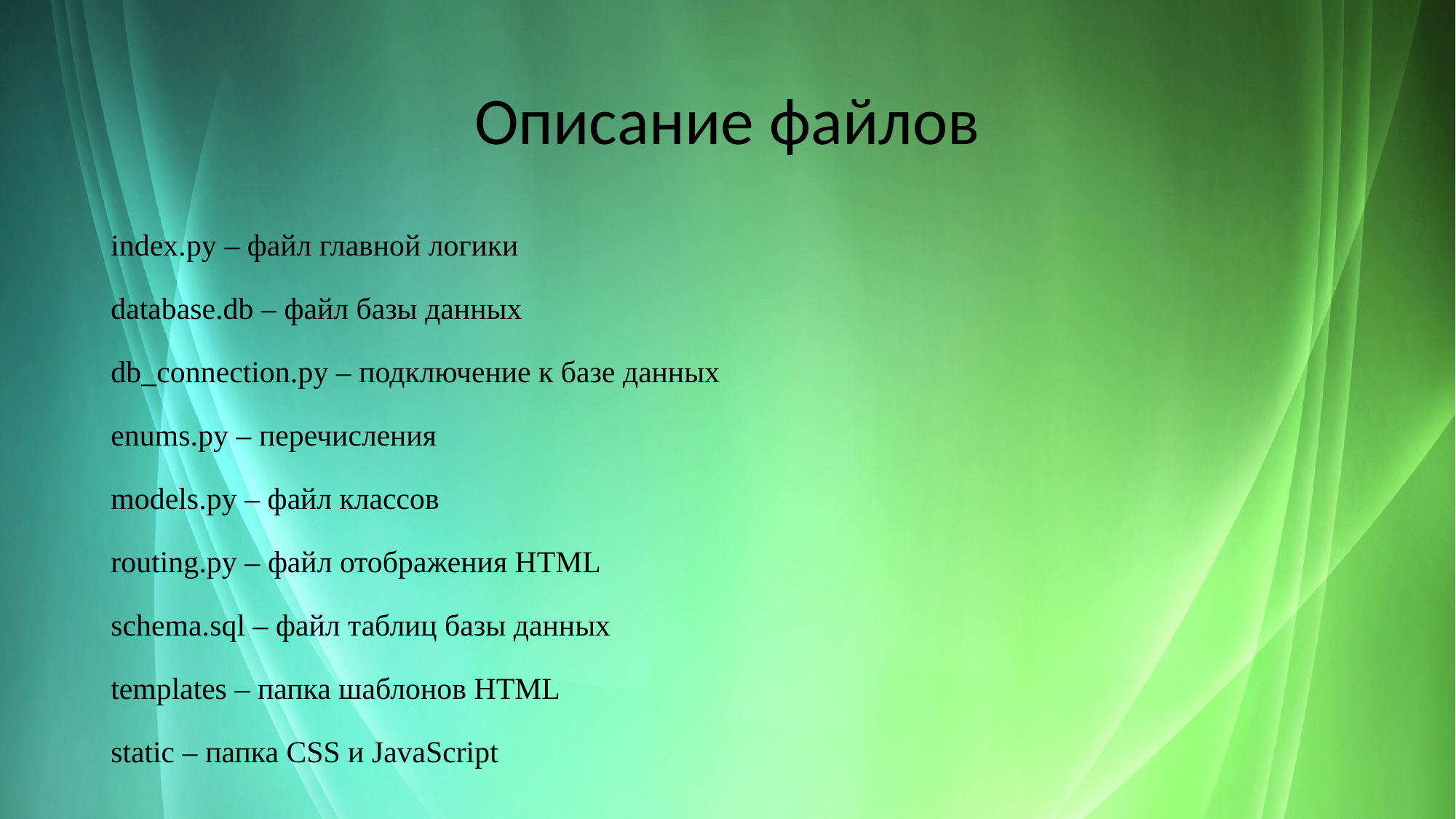

# Описание файлов
index.py – файл главной логики
database.db – файл базы данных
db_connection.py – подключение к базе данных
enums.py – перечисления
models.py – файл классов
routing.py – файл отображения HTML
schema.sql – файл таблиц базы данных
templates – папка шаблонов HTML
static – папка CSS и JavaScript